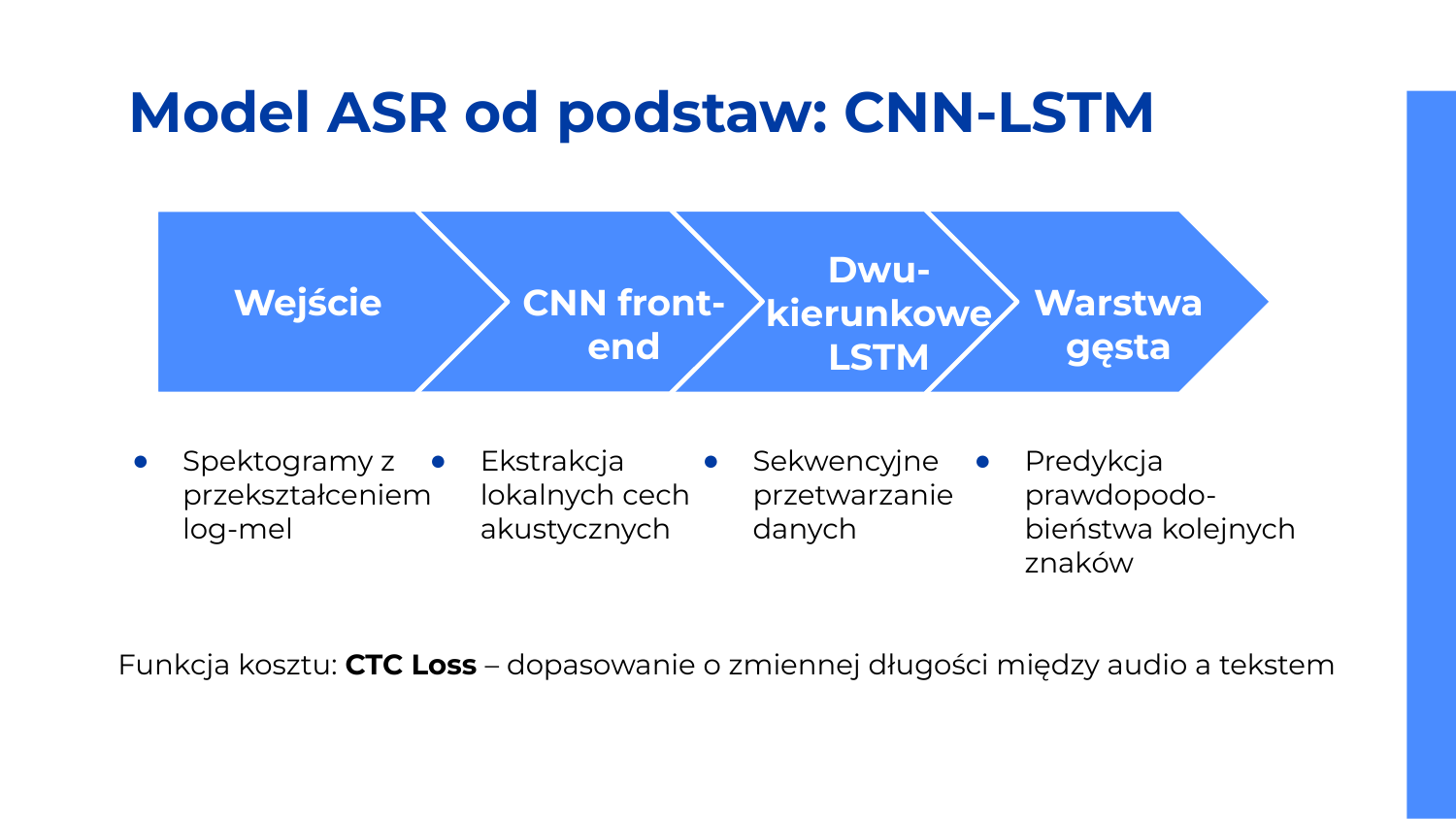

# Model ASR od podstaw: CNN-LSTM

Dwu-kierunkowe LSTM
Wejście
CNN front-end
Warstwa gęsta
Spektogramy z przekształceniem log-mel
Ekstrakcja lokalnych cech akustycznych
Sekwencyjne przetwarzanie danych
Predykcja prawdopodo-bieństwa kolejnych znaków
Funkcja kosztu: CTC Loss – dopasowanie o zmiennej długości między audio a tekstem